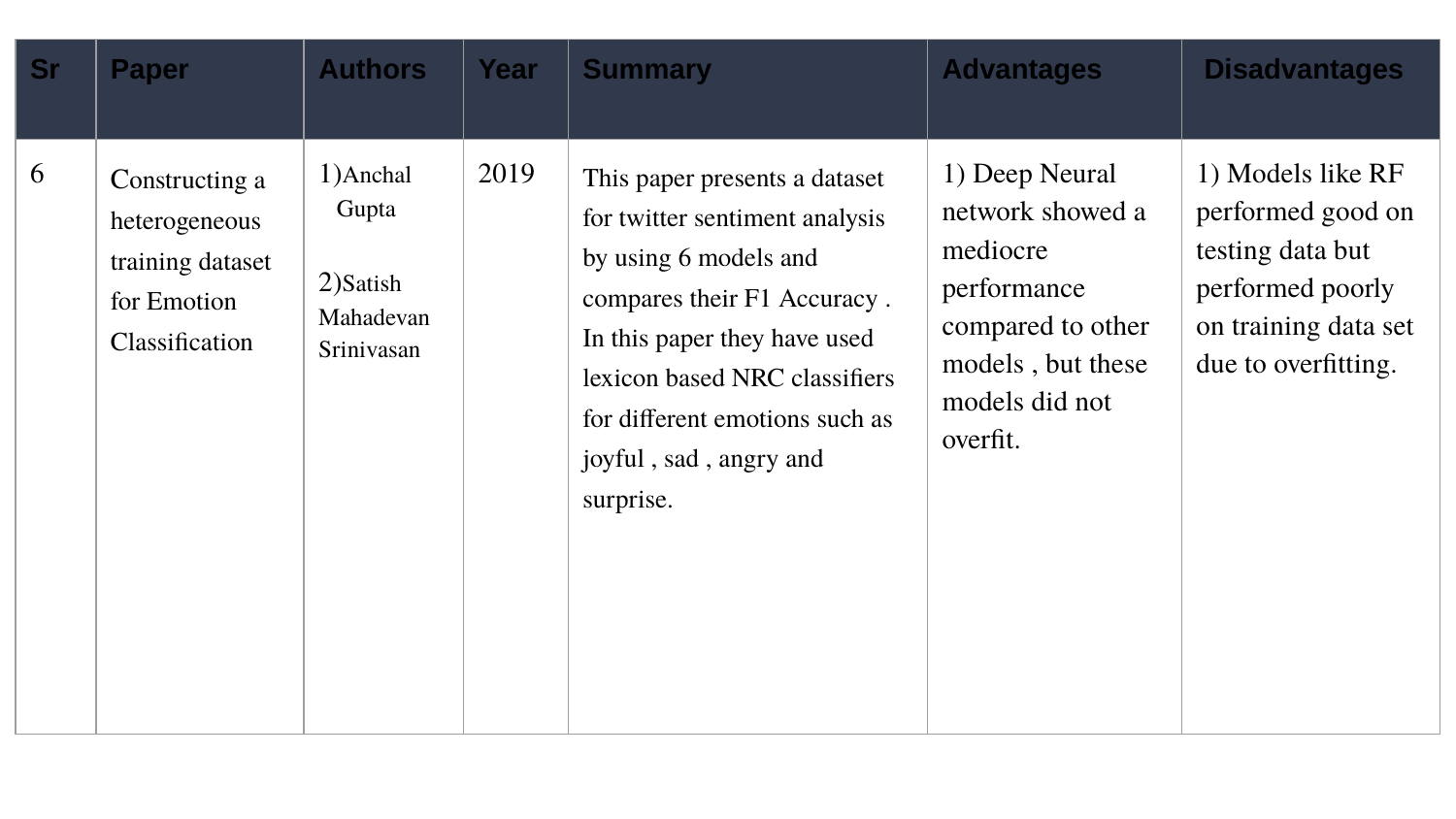

| Sr | Paper | Authors | Year | Summary | Advantages | Disadvantages |
| --- | --- | --- | --- | --- | --- | --- |
| 6 | Constructing a heterogeneous training dataset for Emotion Classification | 1)Anchal Gupta 2)Satish Mahadevan Srinivasan | 2019 | This paper presents a dataset for twitter sentiment analysis by using 6 models and compares their F1 Accuracy . In this paper they have used lexicon based NRC classifiers for different emotions such as joyful , sad , angry and surprise. | 1) Deep Neural network showed a mediocre performance compared to other models , but these models did not overfit. | 1) Models like RF performed good on testing data but performed poorly on training data set due to overfitting. |